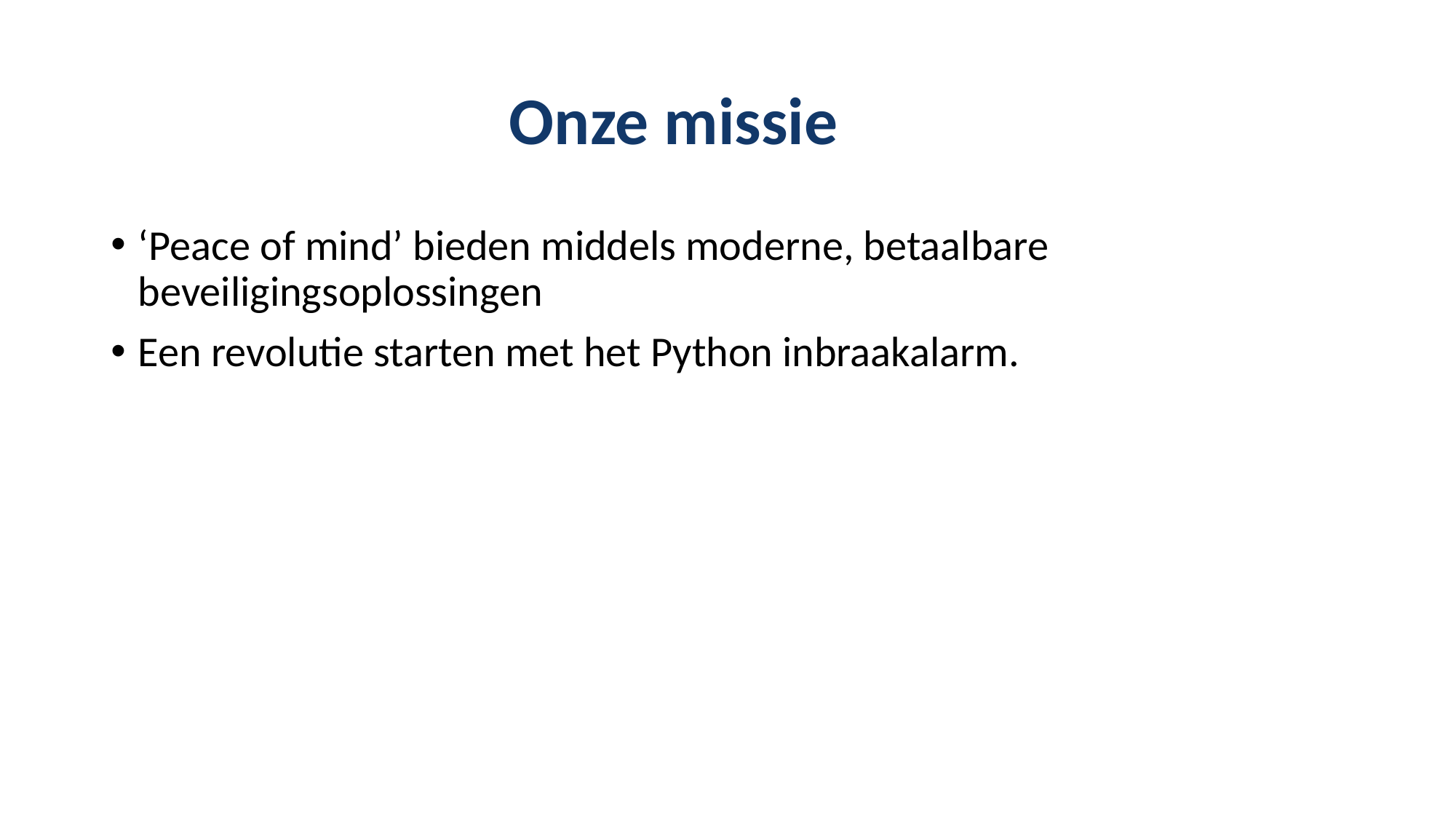

# Onze missie
‘Peace of mind’ bieden middels moderne, betaalbare beveiligingsoplossingen
Een revolutie starten met het Python inbraakalarm.